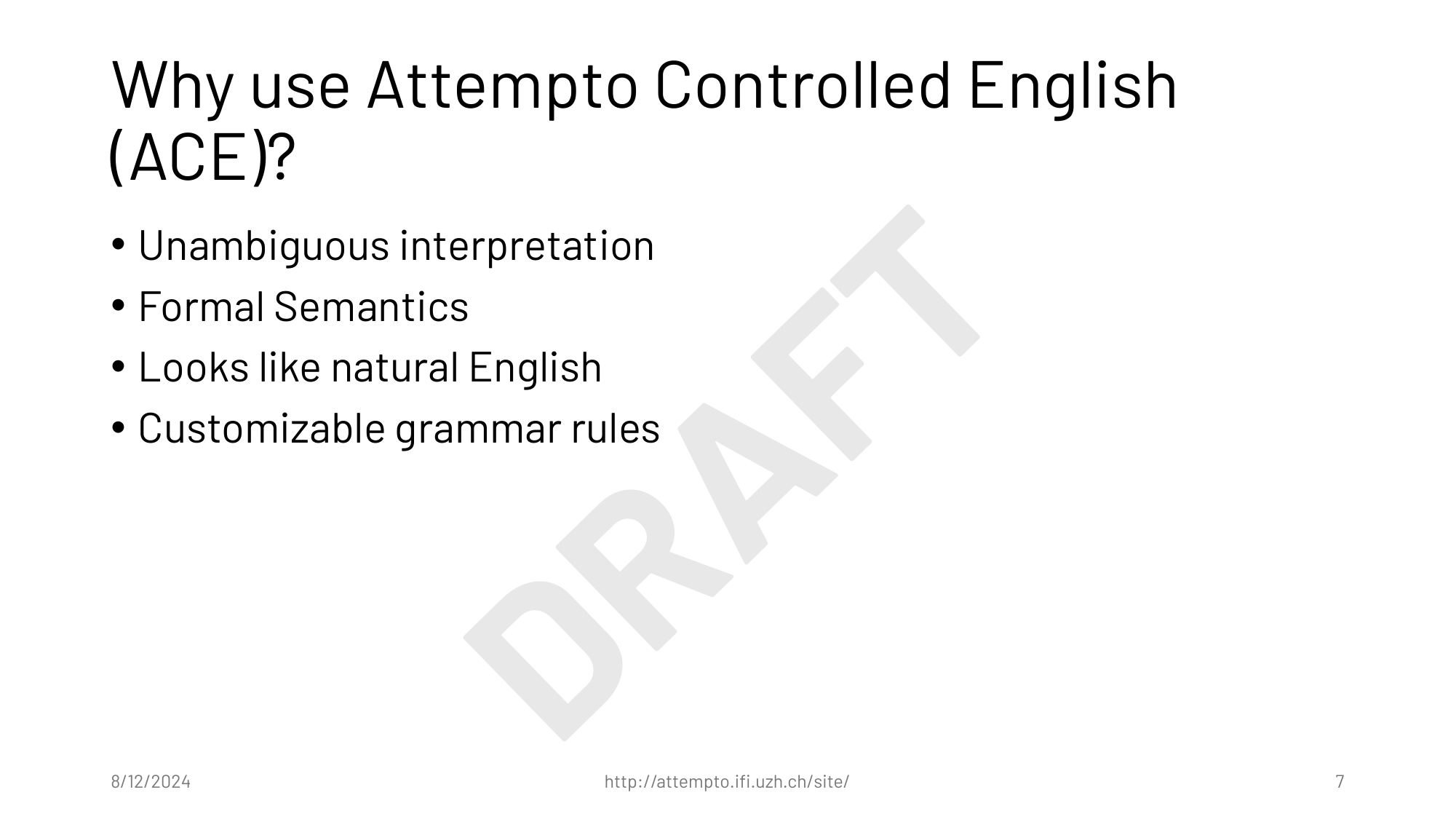

# Why use Attempto Controlled English (ACE)?
Unambiguous interpretation
Formal Semantics
Looks like natural English
Customizable grammar rules

8/12/2024
http://attempto.ifi.uzh.ch/site/
7